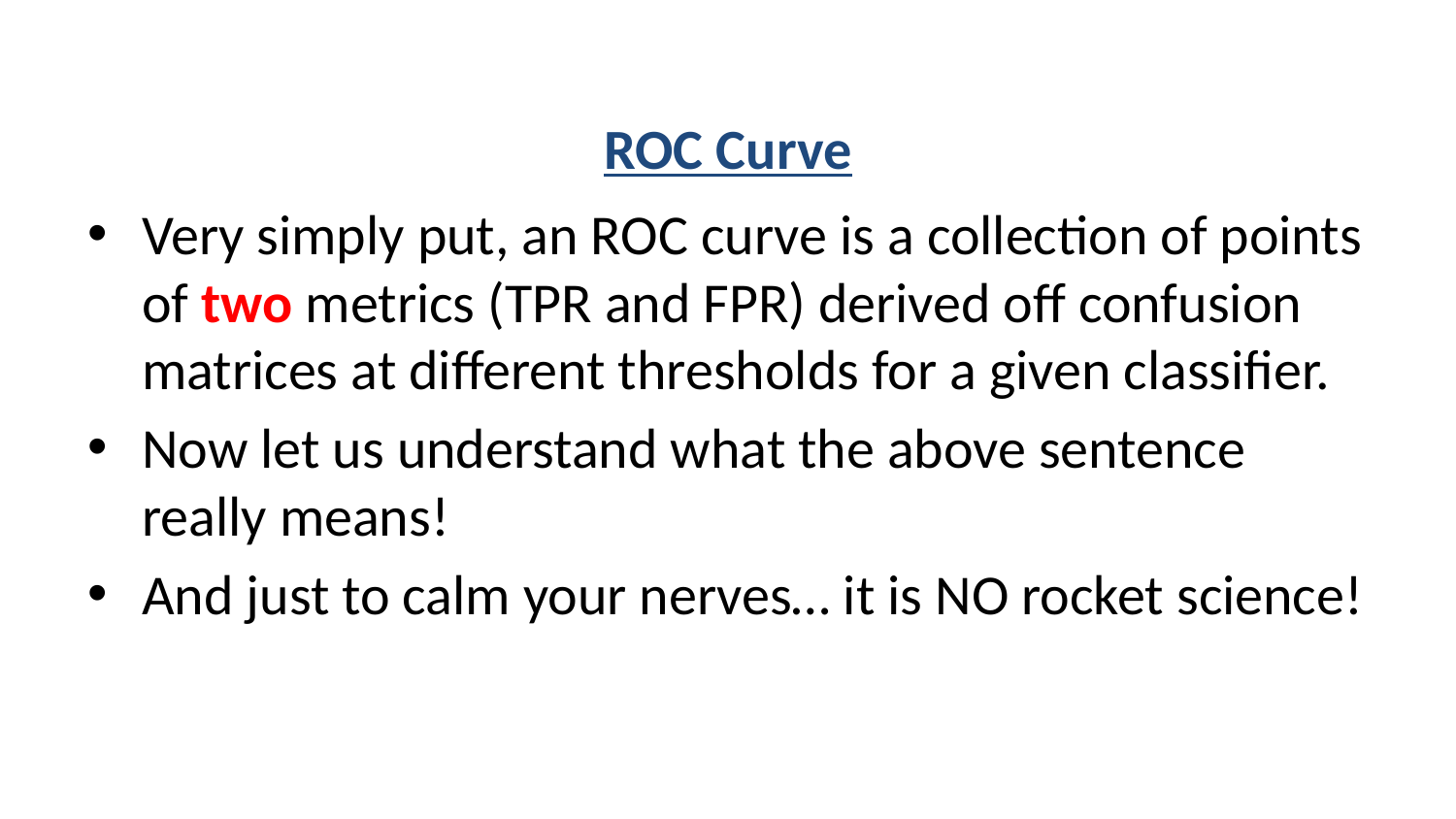

# ROC Curve
Very simply put, an ROC curve is a collection of points of two metrics (TPR and FPR) derived off confusion matrices at different thresholds for a given classifier.
Now let us understand what the above sentence really means!
And just to calm your nerves… it is NO rocket science!